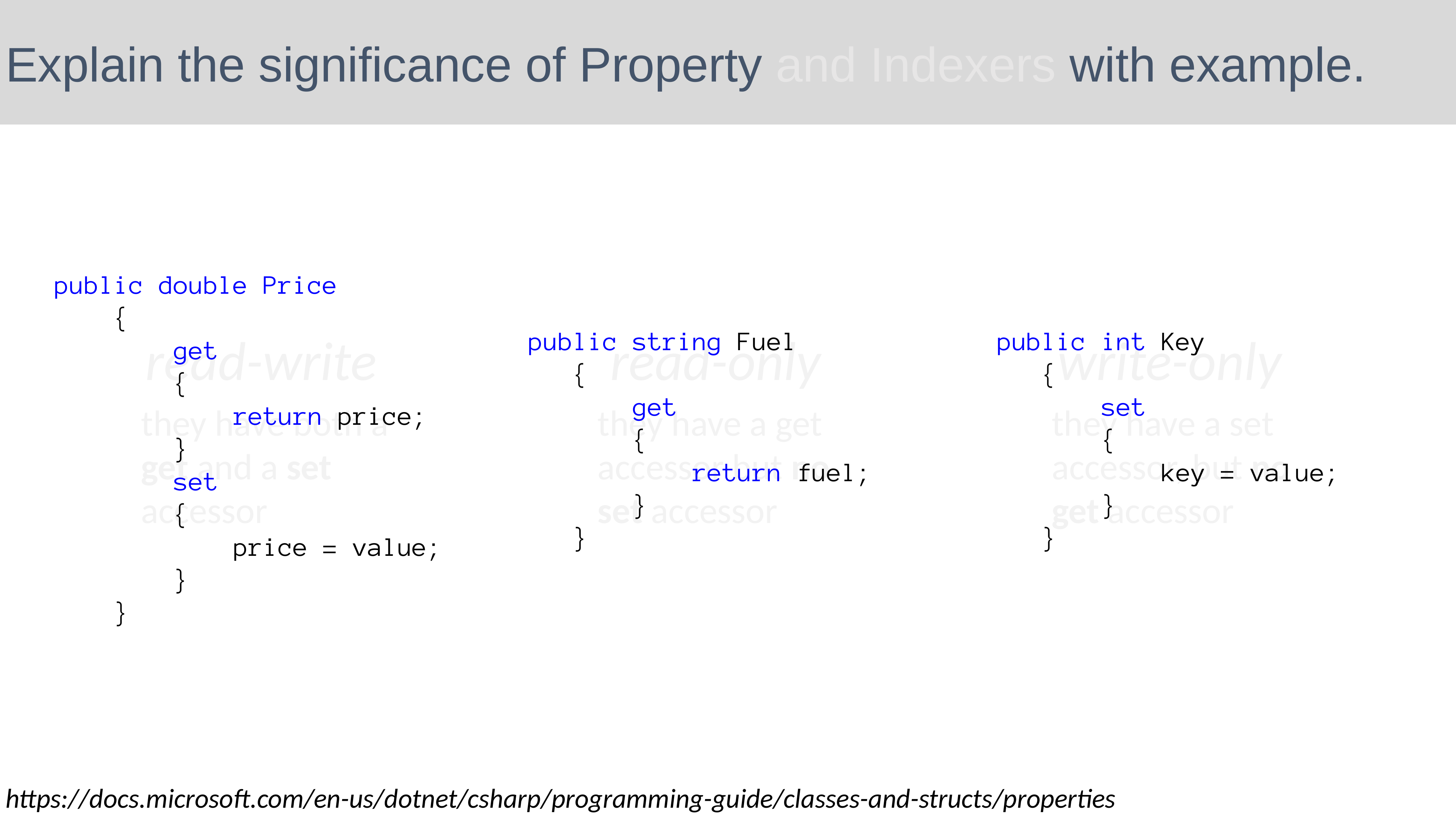

Explain the significance of Property and Indexers with example.
public double Price
    {
        get
        {
            return price;
        }
        set
        {
            price = value;
        }
    }
read-write
read-only
write-only
they have both a get and a set accessor
they have a get accessor but no set accessor
they have a set accessor, but no get accessor
 public string Fuel
    {
        get
        {
            return fuel;
        }
    }
 public int Key
    {
        set
        {
            key = value;
        }
    }
https://docs.microsoft.com/en-us/dotnet/csharp/programming-guide/classes-and-structs/properties